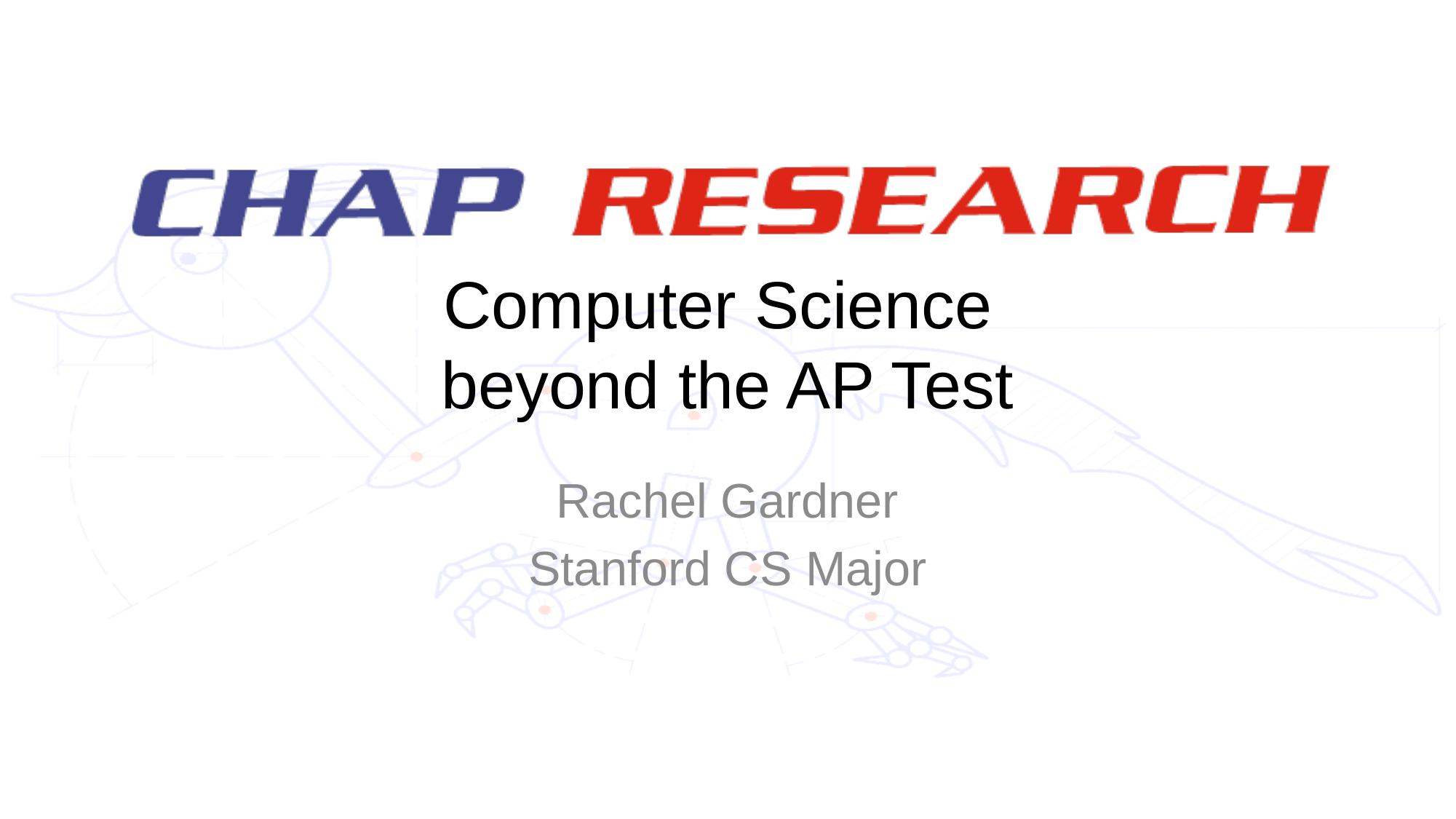

# Computer Science beyond the AP Test
Rachel Gardner
Stanford CS Major